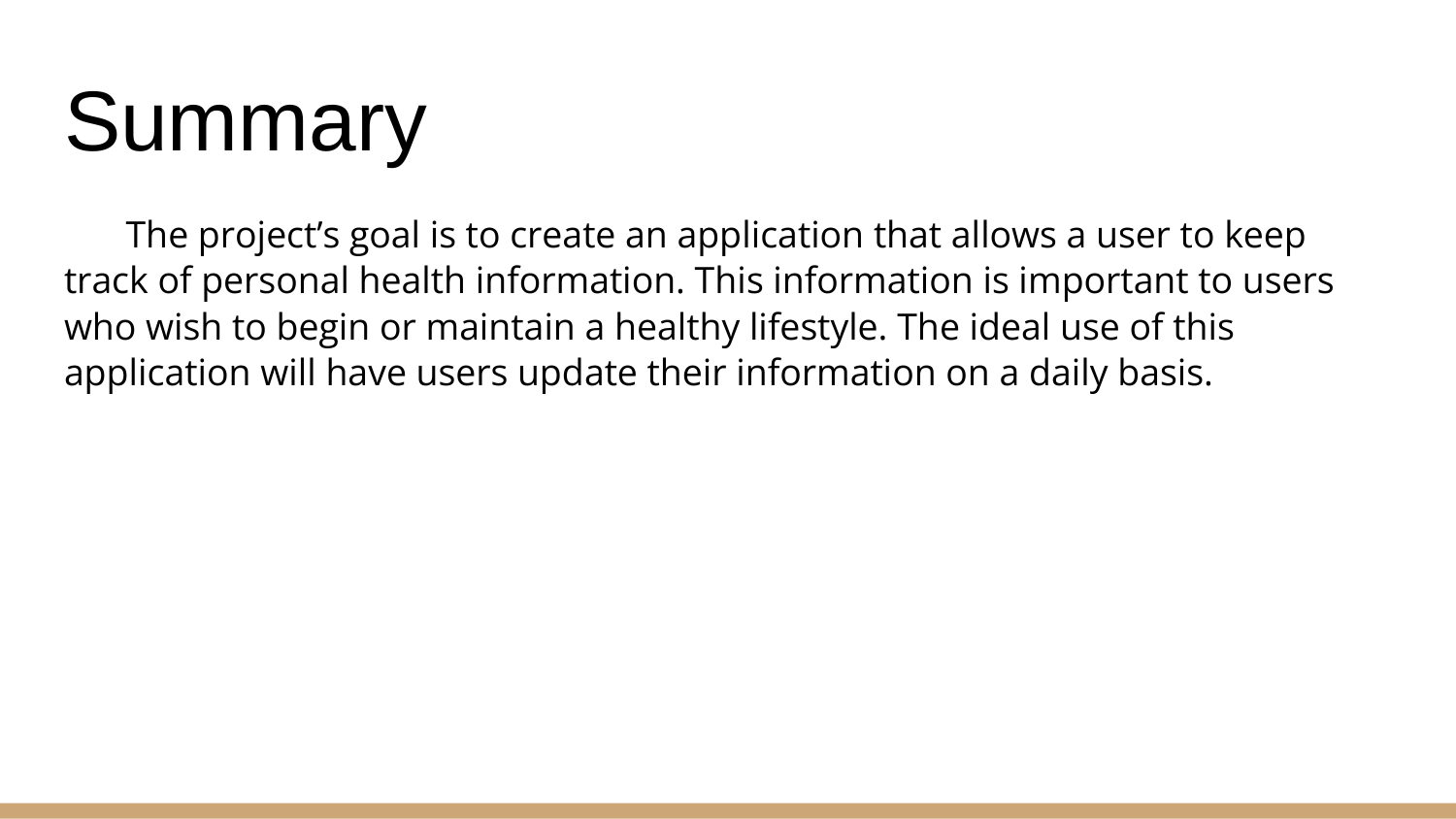

# Summary
The project’s goal is to create an application that allows a user to keep track of personal health information. This information is important to users who wish to begin or maintain a healthy lifestyle. The ideal use of this application will have users update their information on a daily basis.